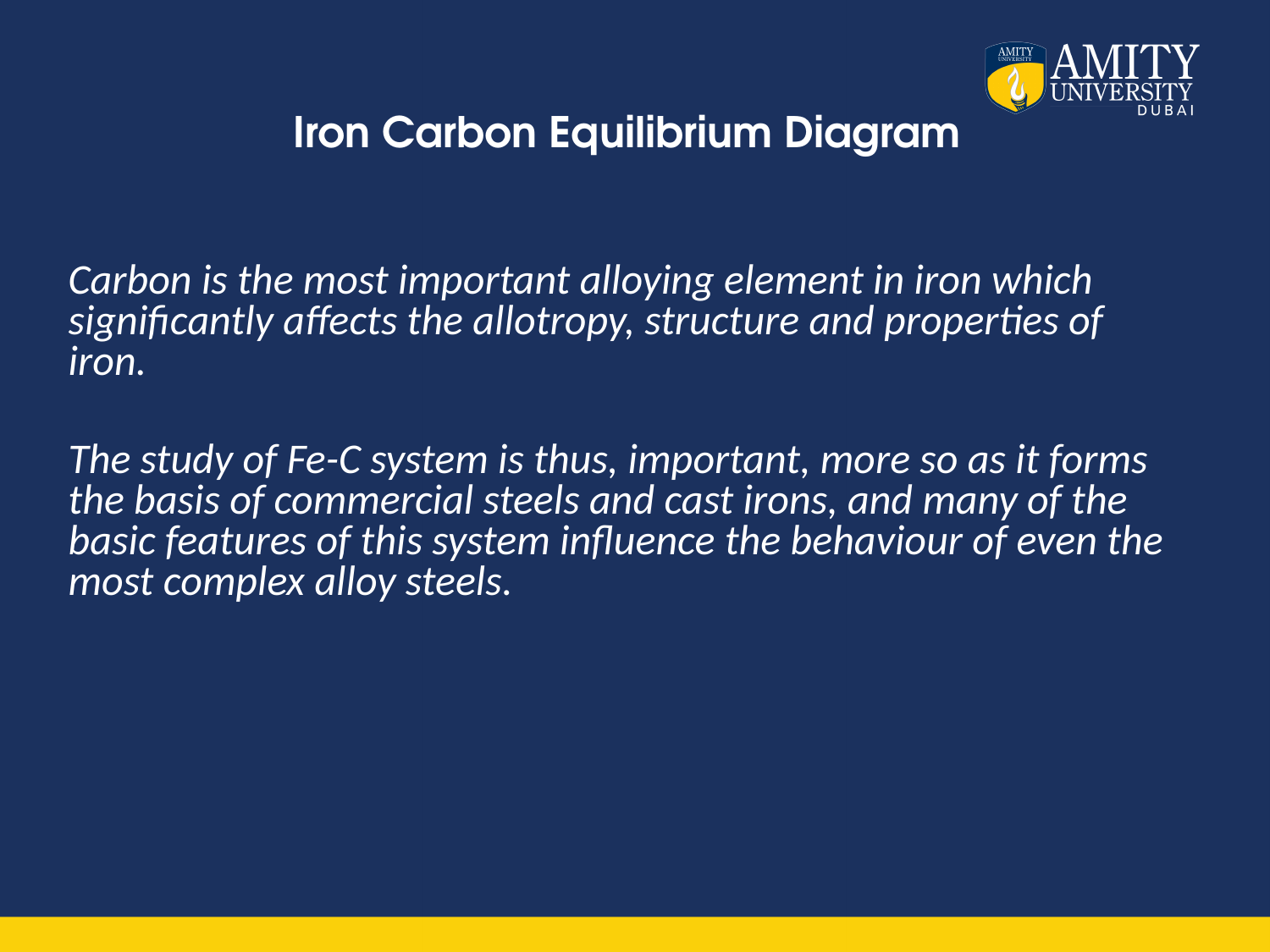

# Iron Carbon Equilibrium Diagram
Carbon is the most important alloying element in iron which significantly affects the allotropy, structure and properties of iron.

The study of Fe-C system is thus, important, more so as it forms the basis of commercial steels and cast irons, and many of the basic features of this system influence the behaviour of even the most complex alloy steels.